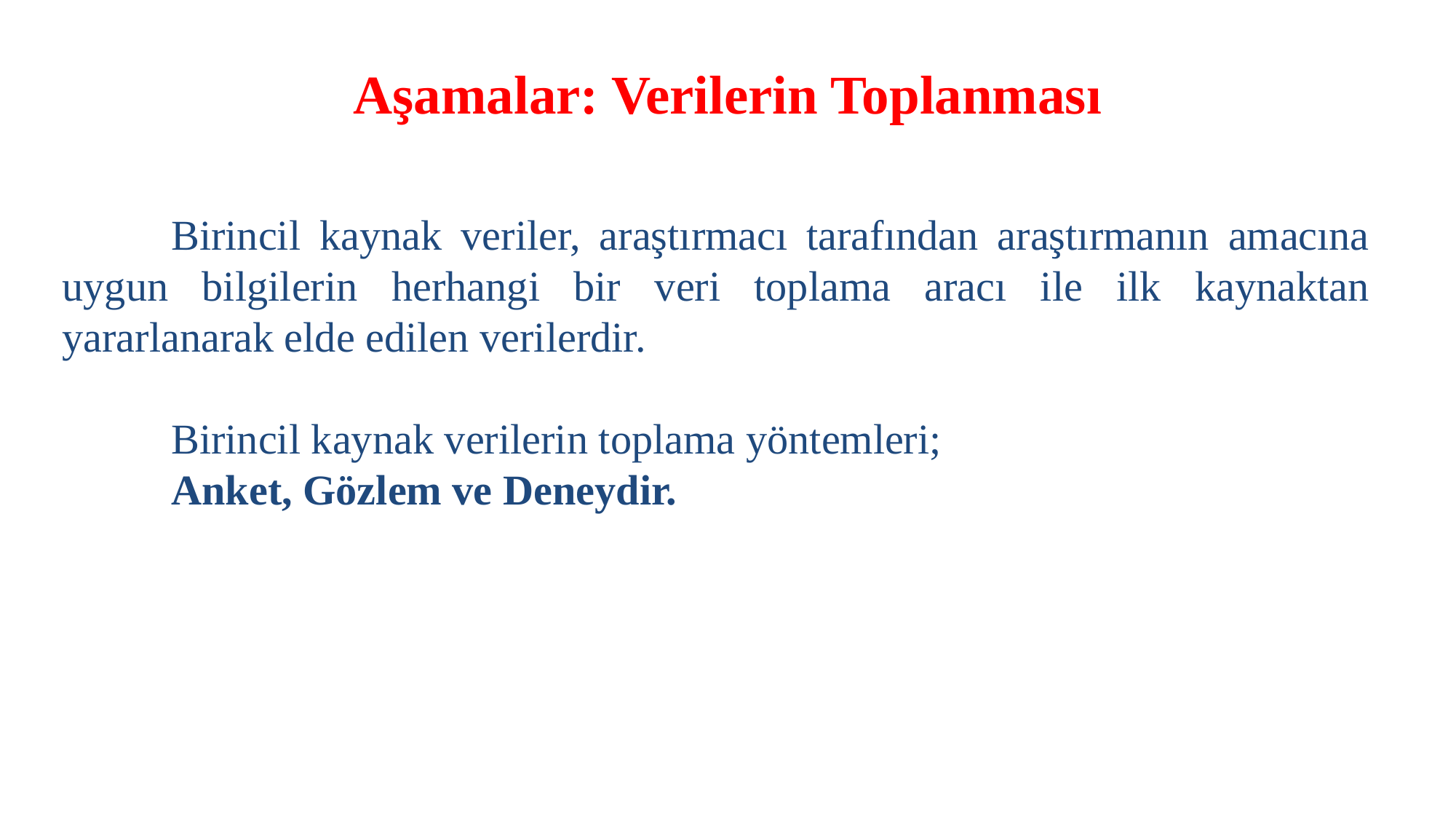

Aşamalar: Verilerin Toplanması

	Birincil kaynak veriler, araştırmacı tarafından araştırmanın amacına uygun bilgilerin herhangi bir veri toplama aracı ile ilk kaynaktan yararlanarak elde edilen verilerdir.

	Birincil kaynak verilerin toplama yöntemleri;
	Anket, Gözlem ve Deneydir.